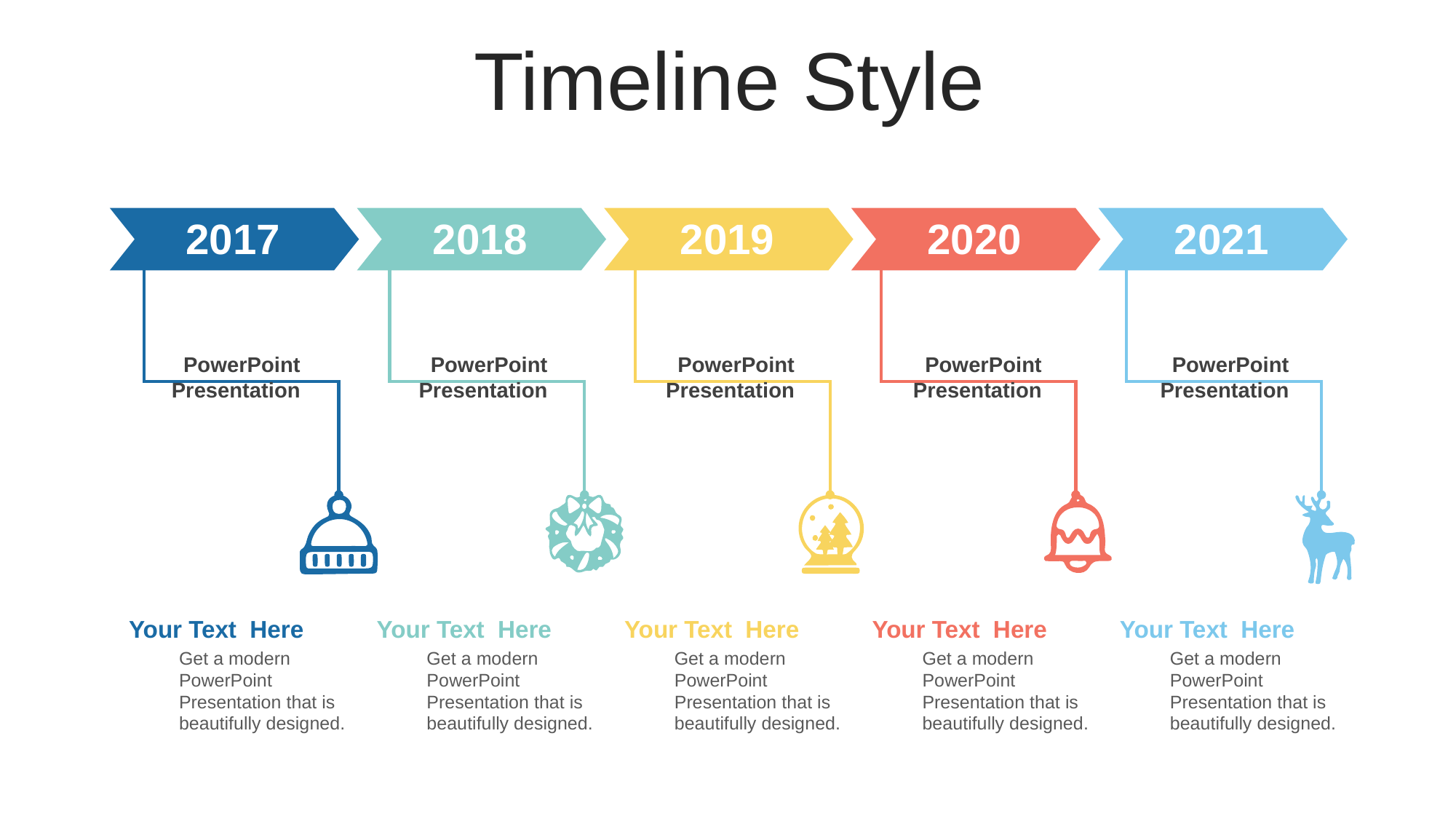

Timeline Style
2017
2018
2019
2020
2021

PowerPoint Presentation
PowerPoint Presentation
PowerPoint Presentation
PowerPoint Presentation
PowerPoint Presentation

Your Text  Here
Get a modern PowerPoint  Presentation that is beautifully designed.
Your Text  Here
Get a modern PowerPoint  Presentation that is beautifully designed.
Your Text  Here
Get a modern PowerPoint  Presentation that is beautifully designed.
Your Text  Here
Get a modern PowerPoint  Presentation that is beautifully designed.
Your Text  Here
Get a modern PowerPoint  Presentation that is beautifully designed.